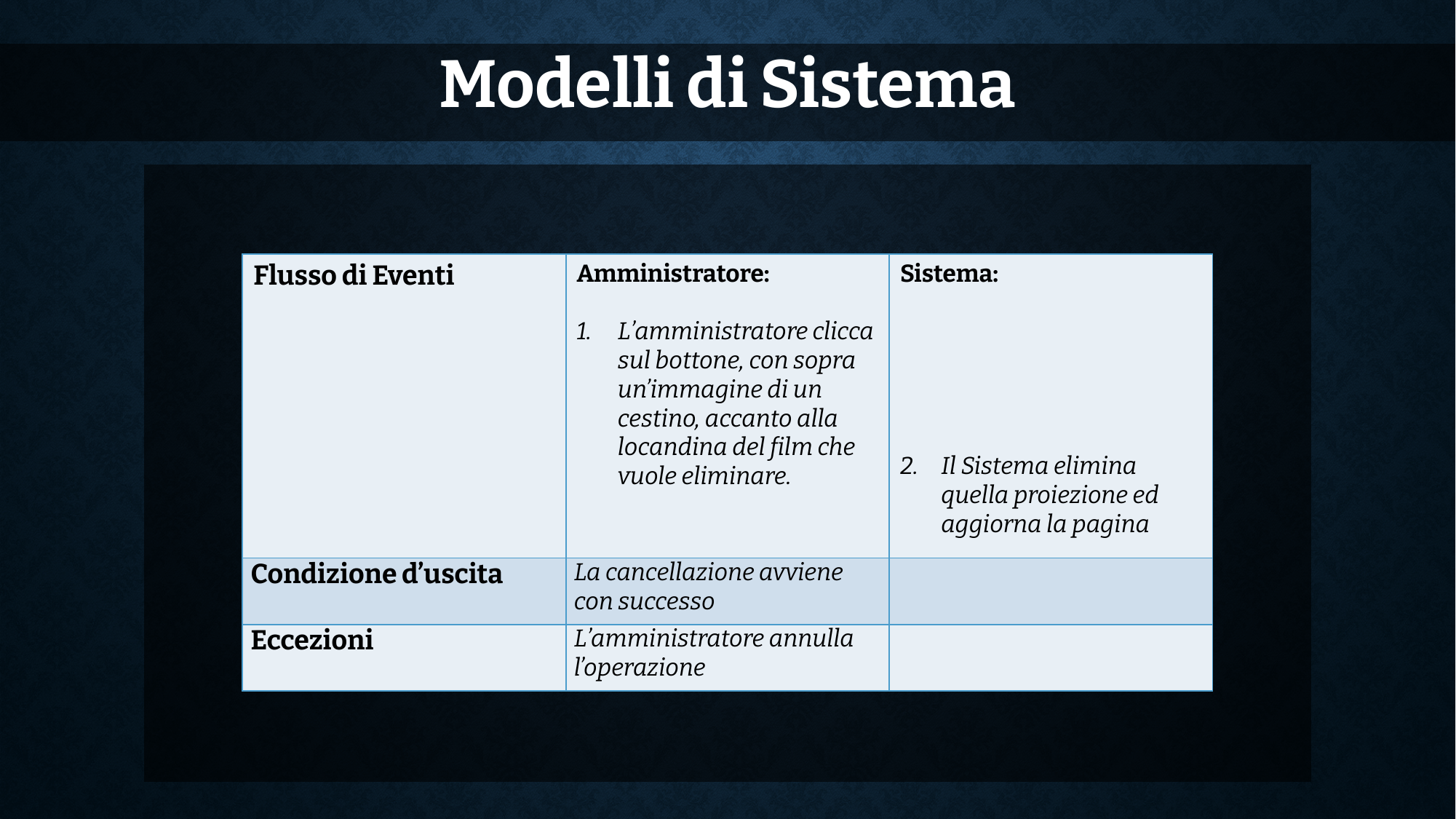

Modelli di Sistema

| Flusso di Eventi | Amministratore: L’amministratore clicca sul bottone, con sopra un’immagine di un cestino, accanto alla locandina del film che vuole eliminare. | Sistema: Il Sistema elimina quella proiezione ed aggiorna la pagina |
| --- | --- | --- |
| Condizione d’uscita | La cancellazione avviene con successo |  |
| Eccezioni | L’amministratore annulla l’operazione |  |